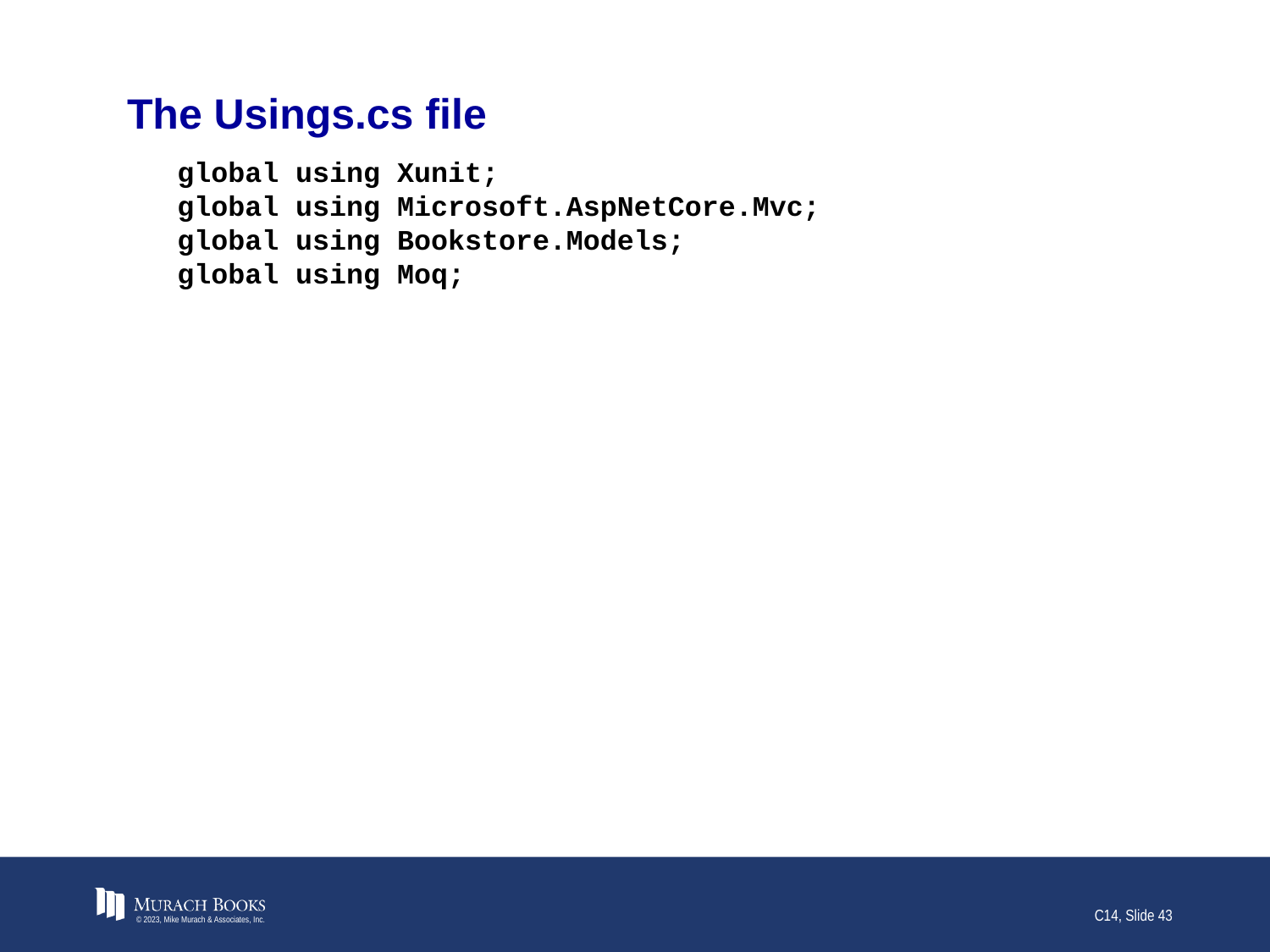

# The Usings.cs file
global using Xunit;
global using Microsoft.AspNetCore.Mvc;
global using Bookstore.Models;
global using Moq;

© 2023, Mike Murach & Associates, Inc.

C14, Slide 43